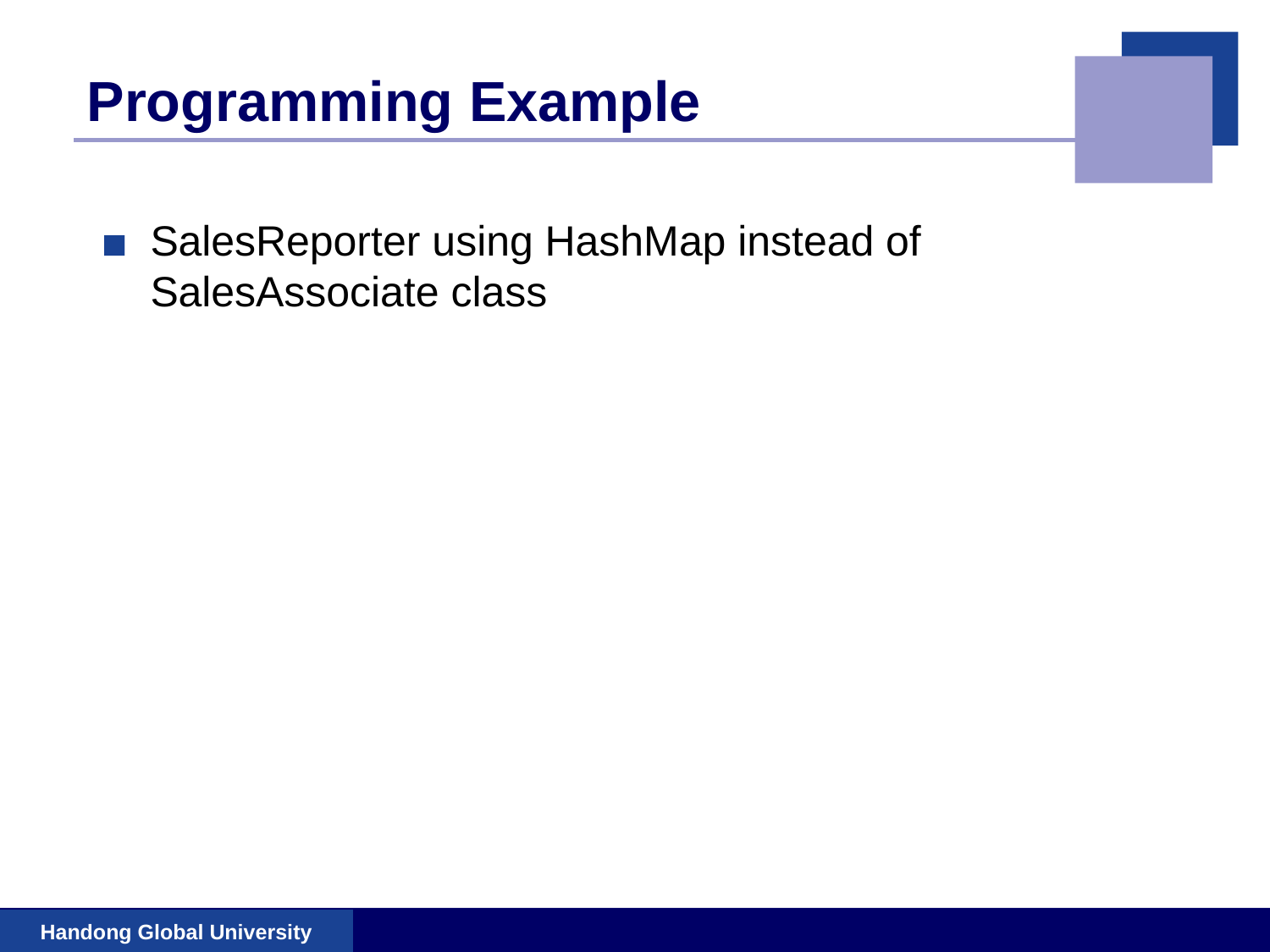

# Programming Example
SalesReporter using HashMap instead of SalesAssociate class